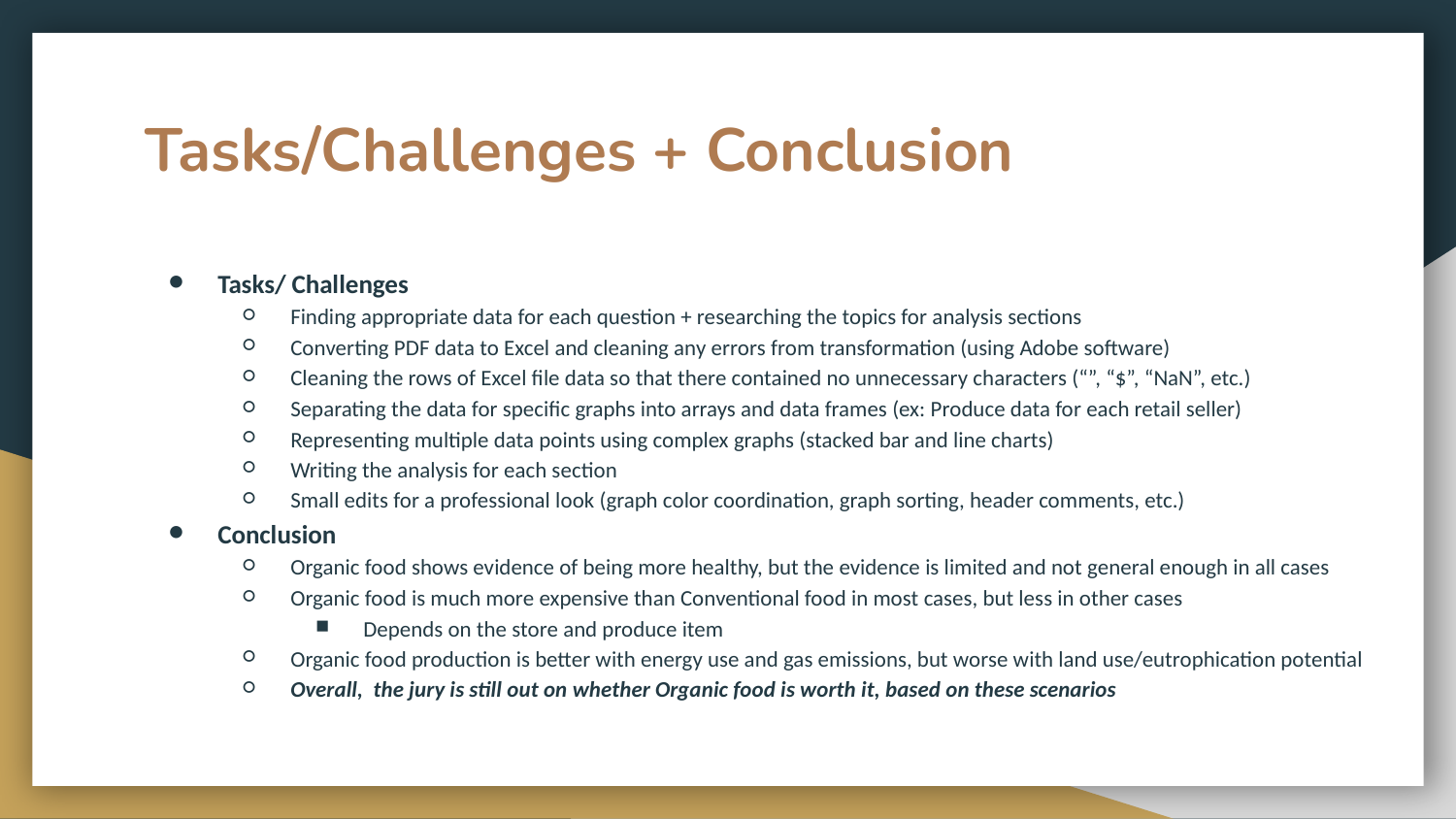

# Tasks/Challenges + Conclusion
Tasks/ Challenges
Finding appropriate data for each question + researching the topics for analysis sections
Converting PDF data to Excel and cleaning any errors from transformation (using Adobe software)
Cleaning the rows of Excel file data so that there contained no unnecessary characters (“”, “$”, “NaN”, etc.)
Separating the data for specific graphs into arrays and data frames (ex: Produce data for each retail seller)
Representing multiple data points using complex graphs (stacked bar and line charts)
Writing the analysis for each section
Small edits for a professional look (graph color coordination, graph sorting, header comments, etc.)
Conclusion
Organic food shows evidence of being more healthy, but the evidence is limited and not general enough in all cases
Organic food is much more expensive than Conventional food in most cases, but less in other cases
Depends on the store and produce item
Organic food production is better with energy use and gas emissions, but worse with land use/eutrophication potential
Overall,  the jury is still out on whether Organic food is worth it, based on these scenarios